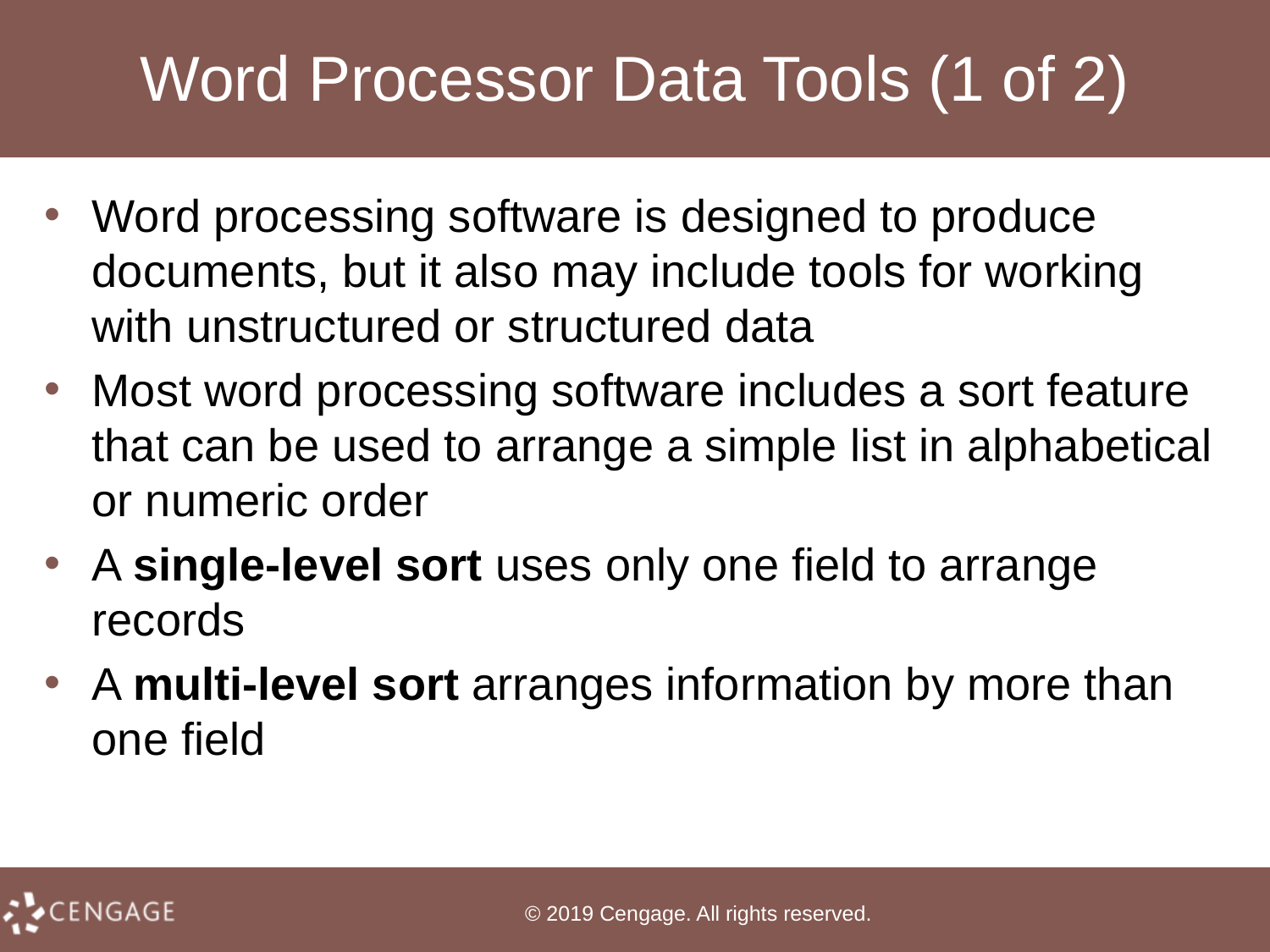

# Word Processor Data Tools (1 of 2)
Word processing software is designed to produce documents, but it also may include tools for working with unstructured or structured data
Most word processing software includes a sort feature that can be used to arrange a simple list in alphabetical or numeric order
A single-level sort uses only one field to arrange records
A multi-level sort arranges information by more than one field